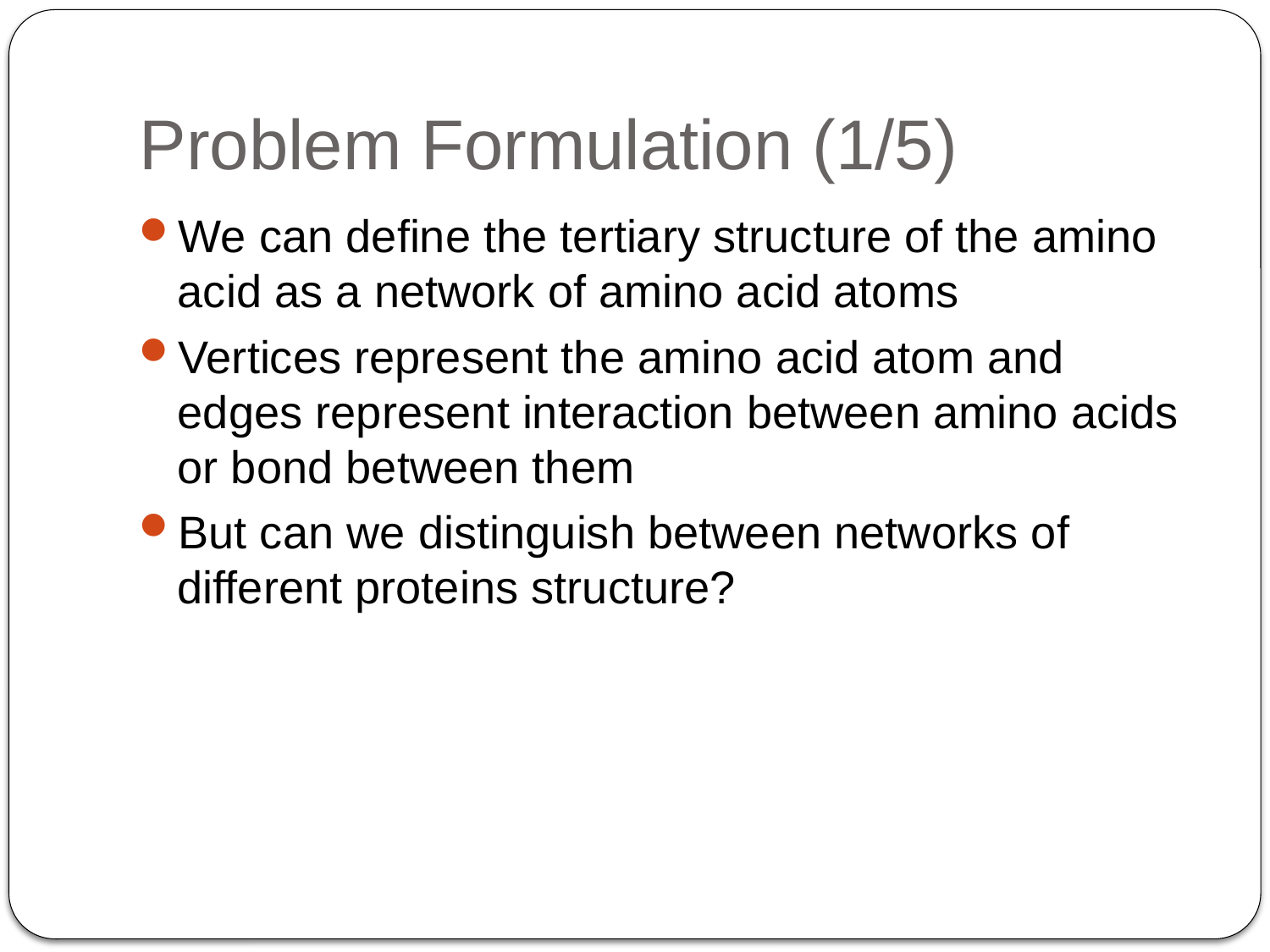

# Problem Formulation (1/5)
We can define the tertiary structure of the amino acid as a network of amino acid atoms
Vertices represent the amino acid atom and edges represent interaction between amino acids or bond between them
But can we distinguish between networks of different proteins structure?